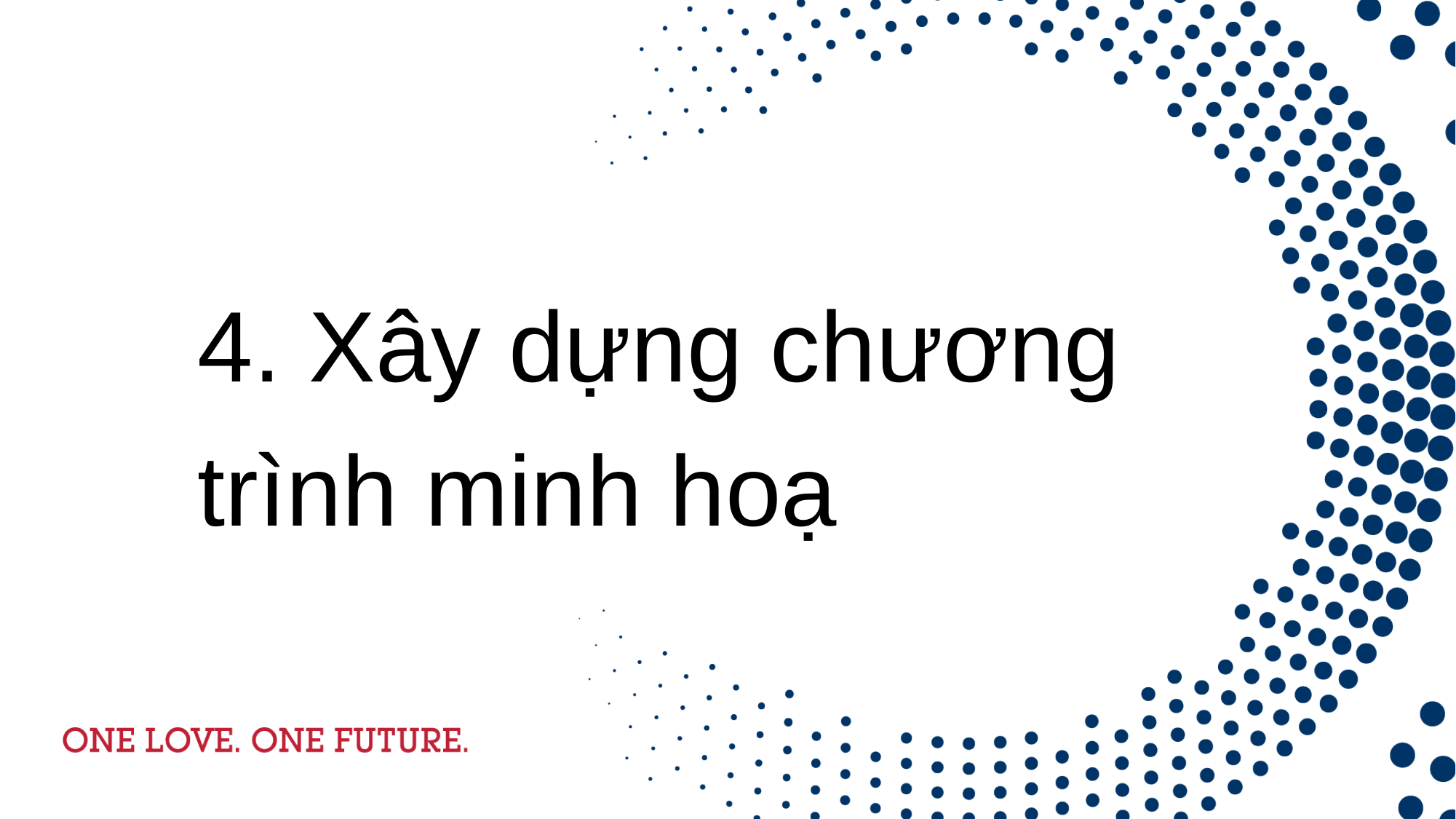

# 4. Xây dựng chương 	trình minh hoạ